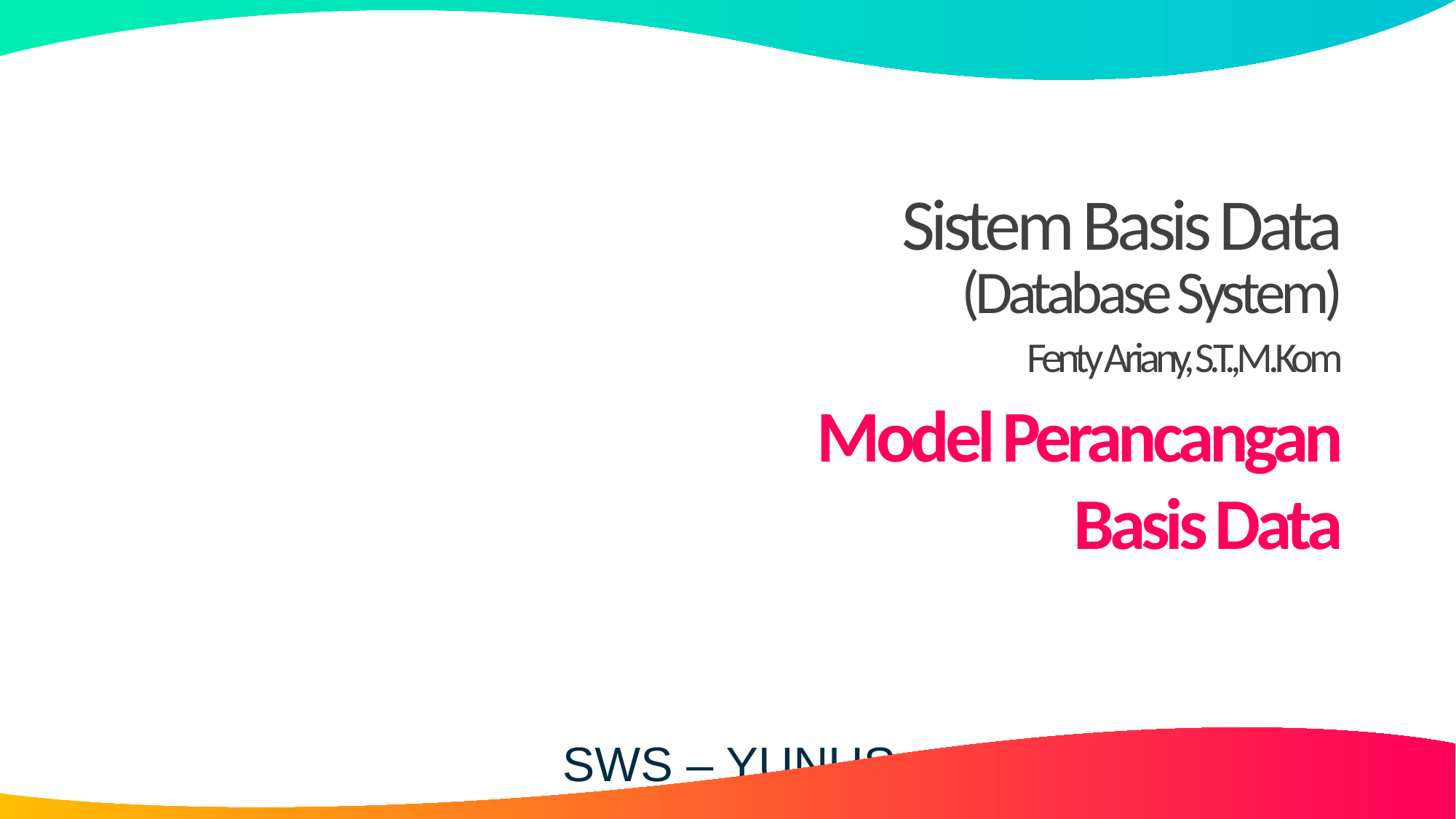

Sistem Basis Data
(Database System)
Fenty Ariany, S.T.,M.Kom
Model Perancangan
Basis Data